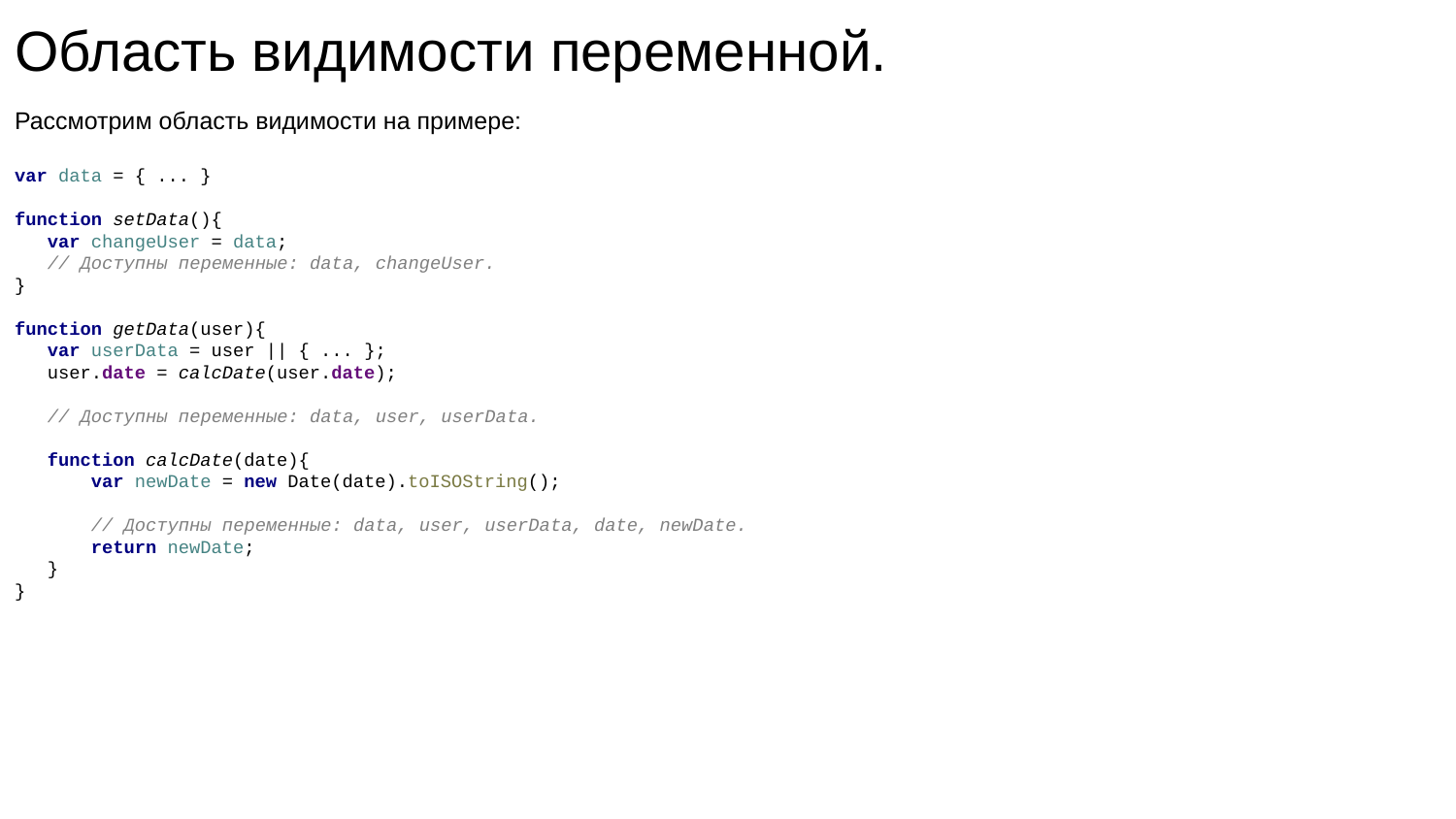

Область видимости переменной.
Рассмотрим область видимости на примере:

var data = { ... }

function setData(){
   var changeUser = data;
   // Доступны переменные: data, changeUser.
}

function getData(user){
   var userData = user || { ... };
   user.date = calcDate(user.date);

   // Доступны переменные: data, user, userData.

   function calcDate(date){
       var newDate = new Date(date).toISOString();

       // Доступны переменные: data, user, userData, date, newDate.
       return newDate;
   }
}